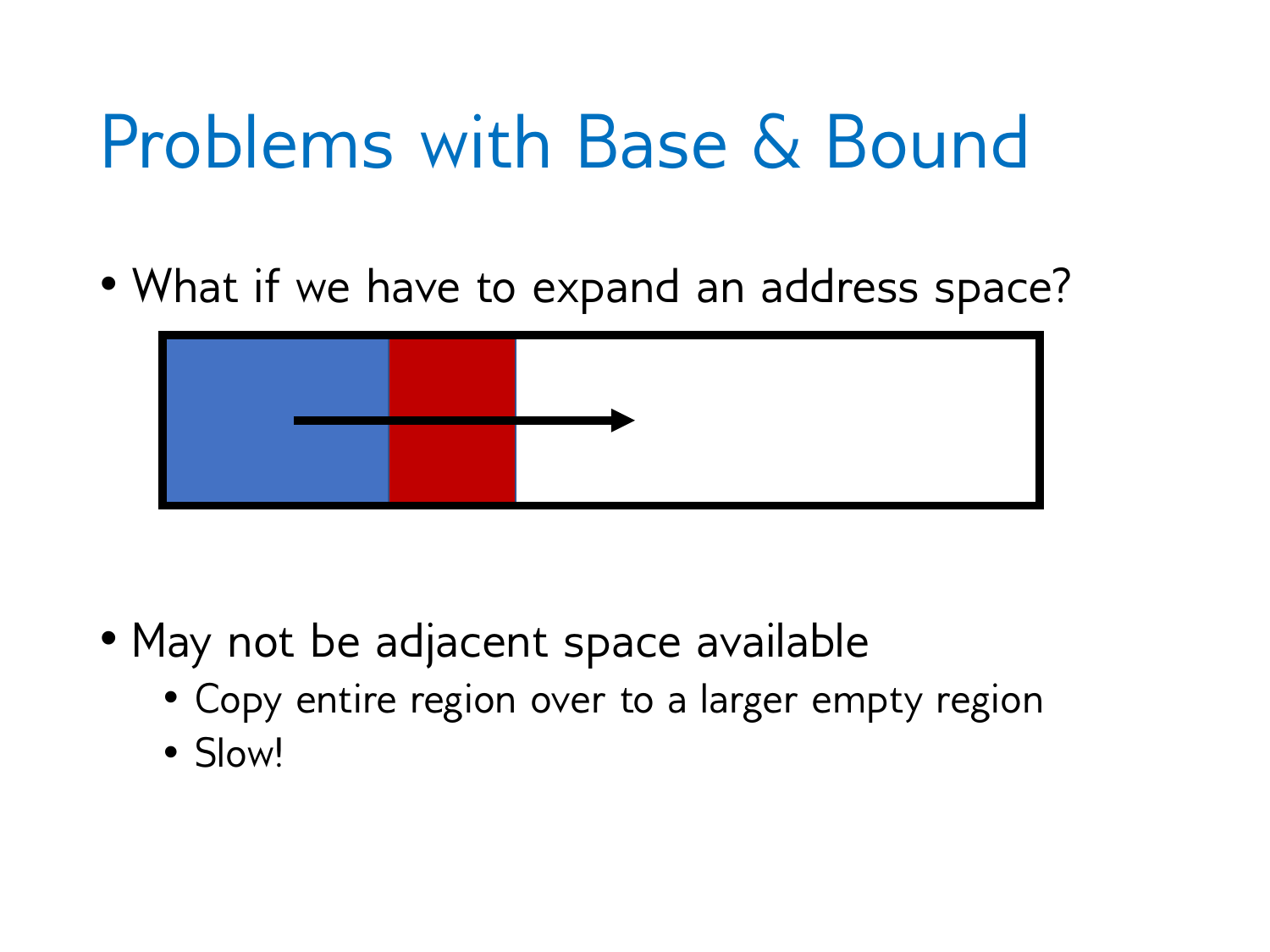

# Problems with Base & Bound
What if we have to expand an address space?

May not be adjacent space available
Copy entire region over to a larger empty region
Slow!